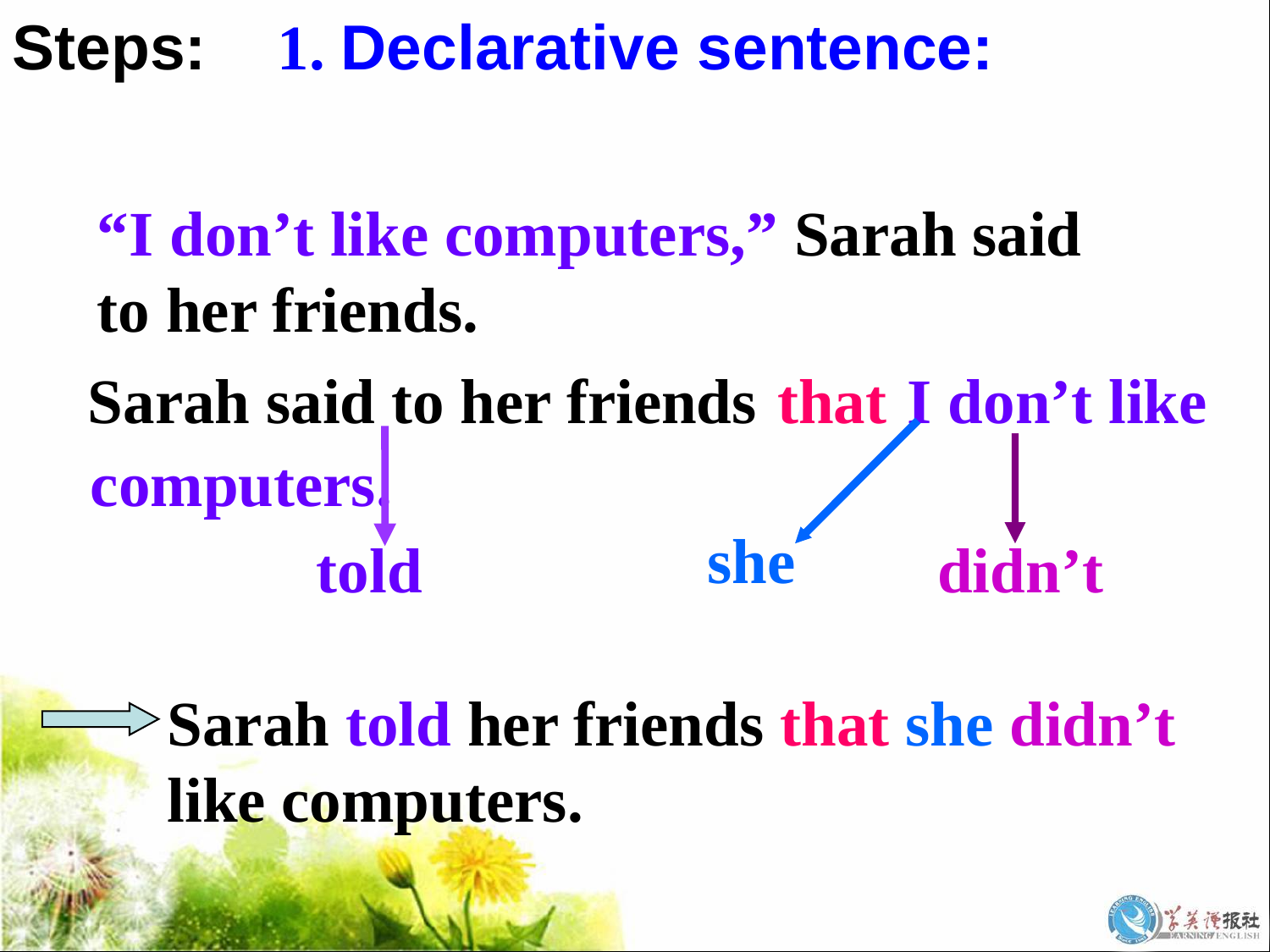

Steps:
1. Declarative sentence:
“I don’t like computers,” Sarah said to her friends.
Sarah said to her friends
that
I don’t like

computers.
she
told
didn’t
Sarah told her friends that she didn’t like computers.